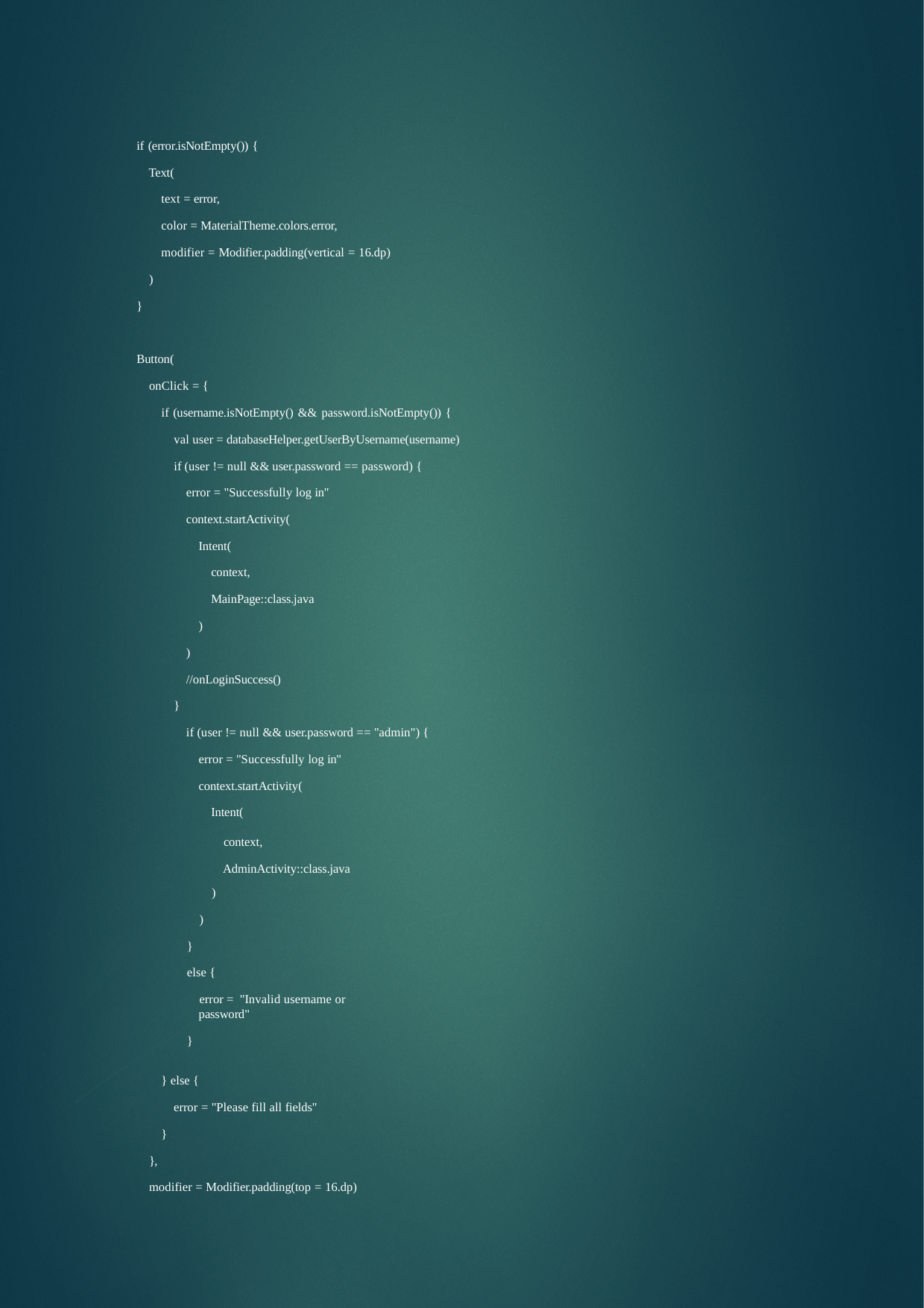

if (error.isNotEmpty()) {
Text(
text = error,
color = MaterialTheme.colors.error,
modifier = Modifier.padding(vertical = 16.dp)
)
}
Button(
onClick = {
if (username.isNotEmpty() && password.isNotEmpty()) {
val user = databaseHelper.getUserByUsername(username) if (user != null && user.password == password) {
error = "Successfully log in" context.startActivity(
Intent(
context, MainPage::class.java
)
)
//onLoginSuccess()
}
if (user != null && user.password == "admin") { error = "Successfully log in"
context.startActivity( Intent(
context, AdminActivity::class.java
)
)
}
else {
error = "Invalid username or password"
}
} else {
error = "Please fill all fields"
}
},
modifier = Modifier.padding(top = 16.dp)